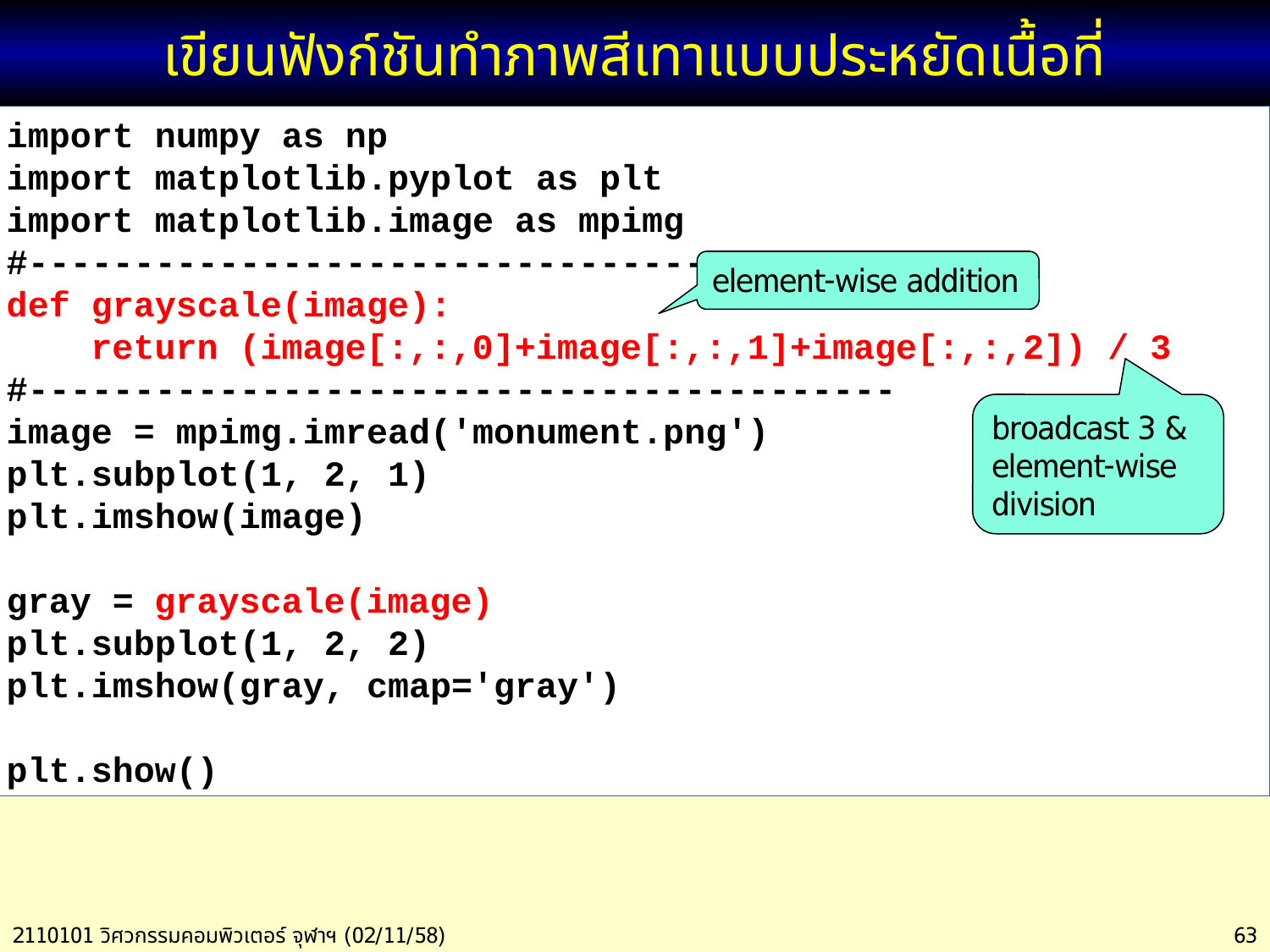

# เขียนฟังก์ชันทำภาพสีเทาแบบประหยัดเนื้อที่
import numpy as np
import matplotlib.pyplot as plt
import matplotlib.image as mpimg
#-----------------------------------------
def grayscale(image):
    return (image[:,:,0]+image[:,:,1]+image[:,:,2]) / 3
#-----------------------------------------
image = mpimg.imread('monument.png')
plt.subplot(1, 2, 1)
plt.imshow(image)

gray = grayscale(image)
plt.subplot(1, 2, 2)
plt.imshow(gray, cmap='gray')

plt.show()
element-wise addition
broadcast 3 &
element-wise division